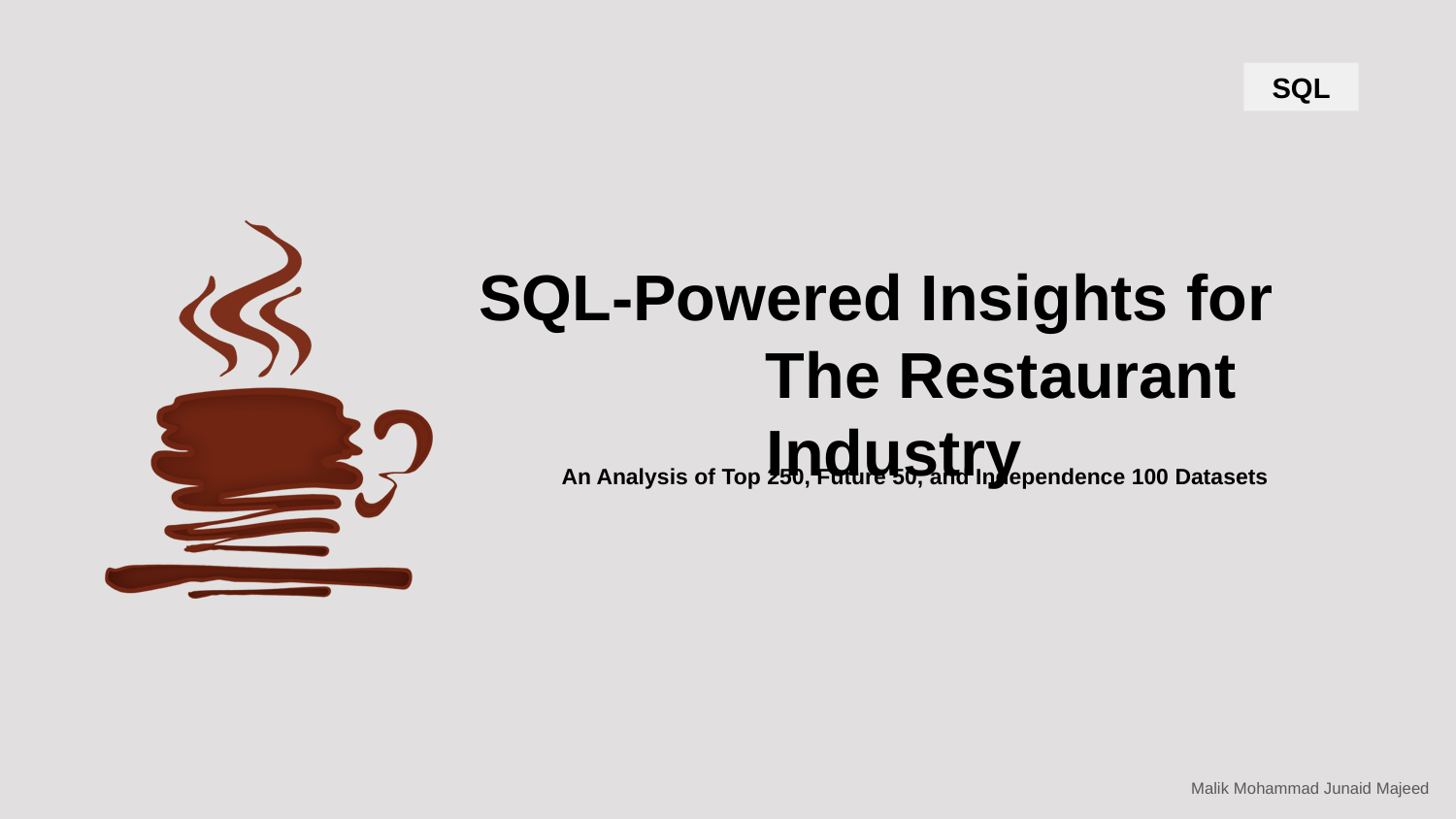

SQL
SQL-Powered Insights for               The Restaurant Industry
An Analysis of Top 250, Future 50, and Independence 100 Datasets
								Malik Mohammad Junaid Majeed